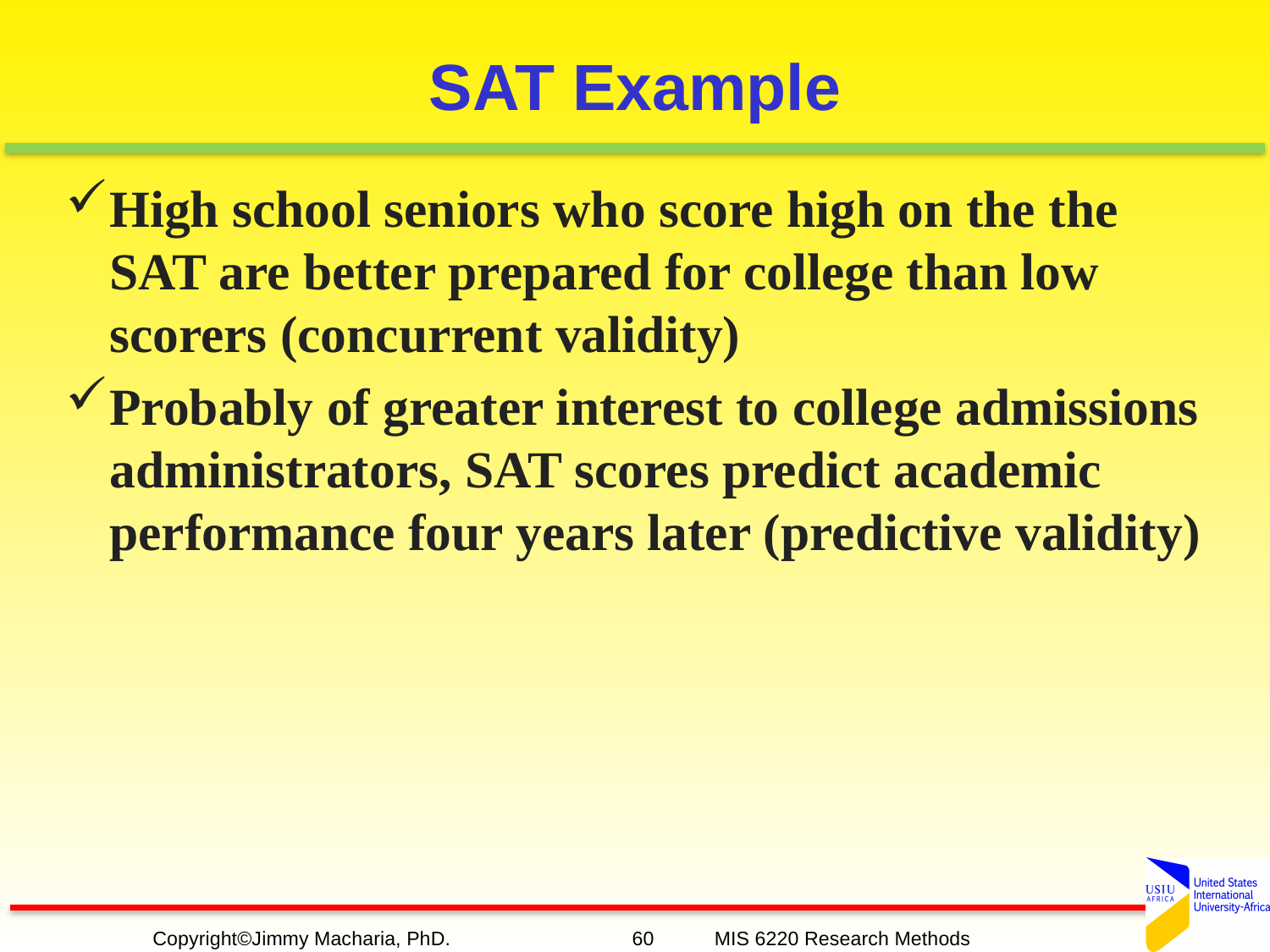

# SAT Example
High school seniors who score high on the the SAT are better prepared for college than low scorers (concurrent validity)
Probably of greater interest to college admissions administrators, SAT scores predict academic performance four years later (predictive validity)